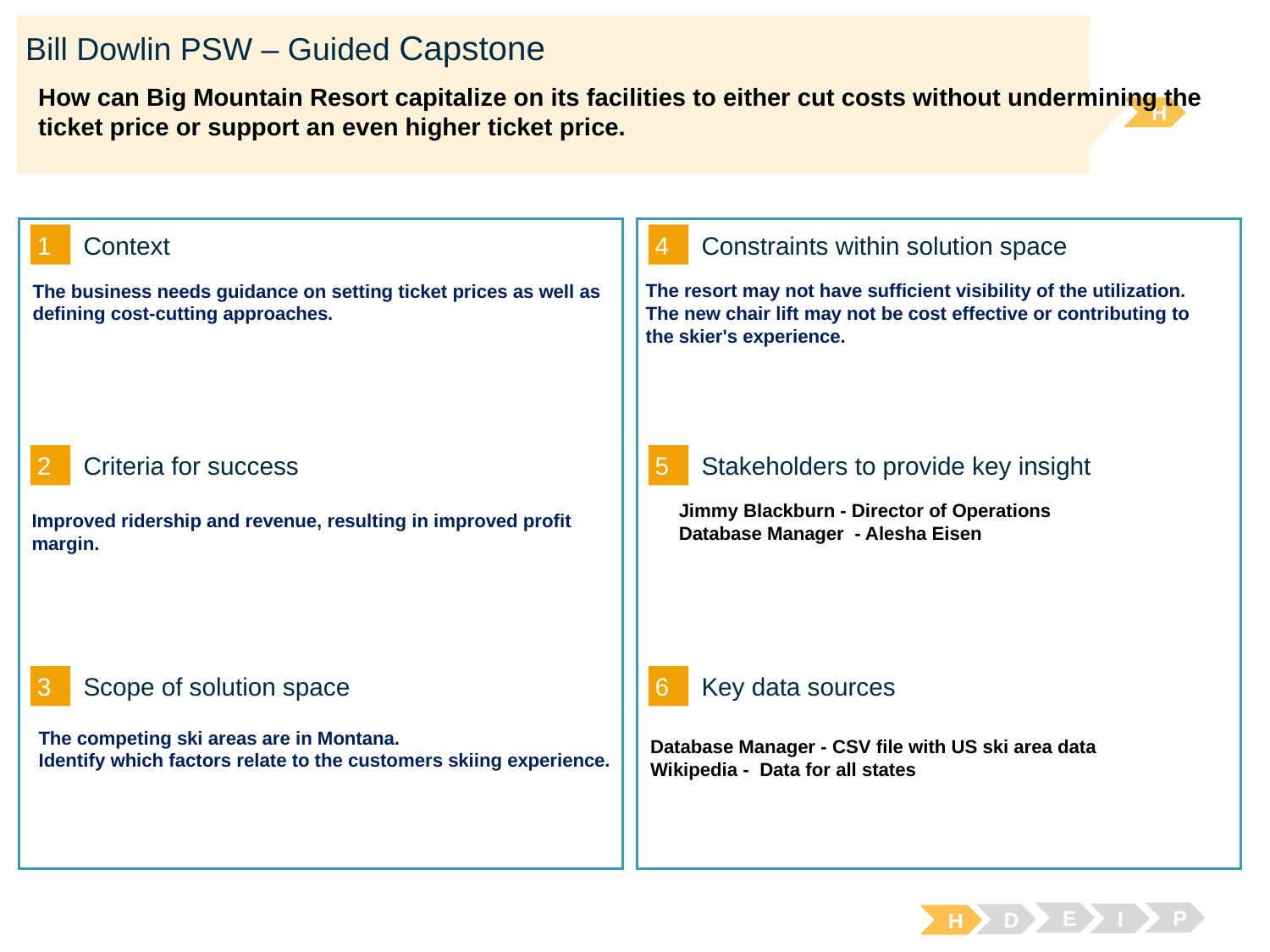

# Bill Dowlin PSW – Guided Capstone
How can Big Mountain Resort capitalize on its facilities to either cut costs without undermining the ticket price or support an even higher ticket price.
H

1
4
Context
Constraints within solution space
The resort may not have sufficient visibility of the utilization.
The new chair lift may not be cost effective or contributing to the skier's experience.

The business needs guidance on setting ticket prices as well as defining cost-cutting approaches.
2
5
Criteria for success
Stakeholders to provide key insight
     Jimmy Blackburn - Director of Operations
     Database Manager  - Alesha Eisen

Improved ridership and revenue, resulting in improved profit margin.
3
6
Key data sources
Scope of solution space

Database Manager - CSV file with US ski area data
Wikipedia -  Data for all states
The competing ski areas are in Montana.
Identify which factors relate to the customers skiing experience.

E
P
I
D
H